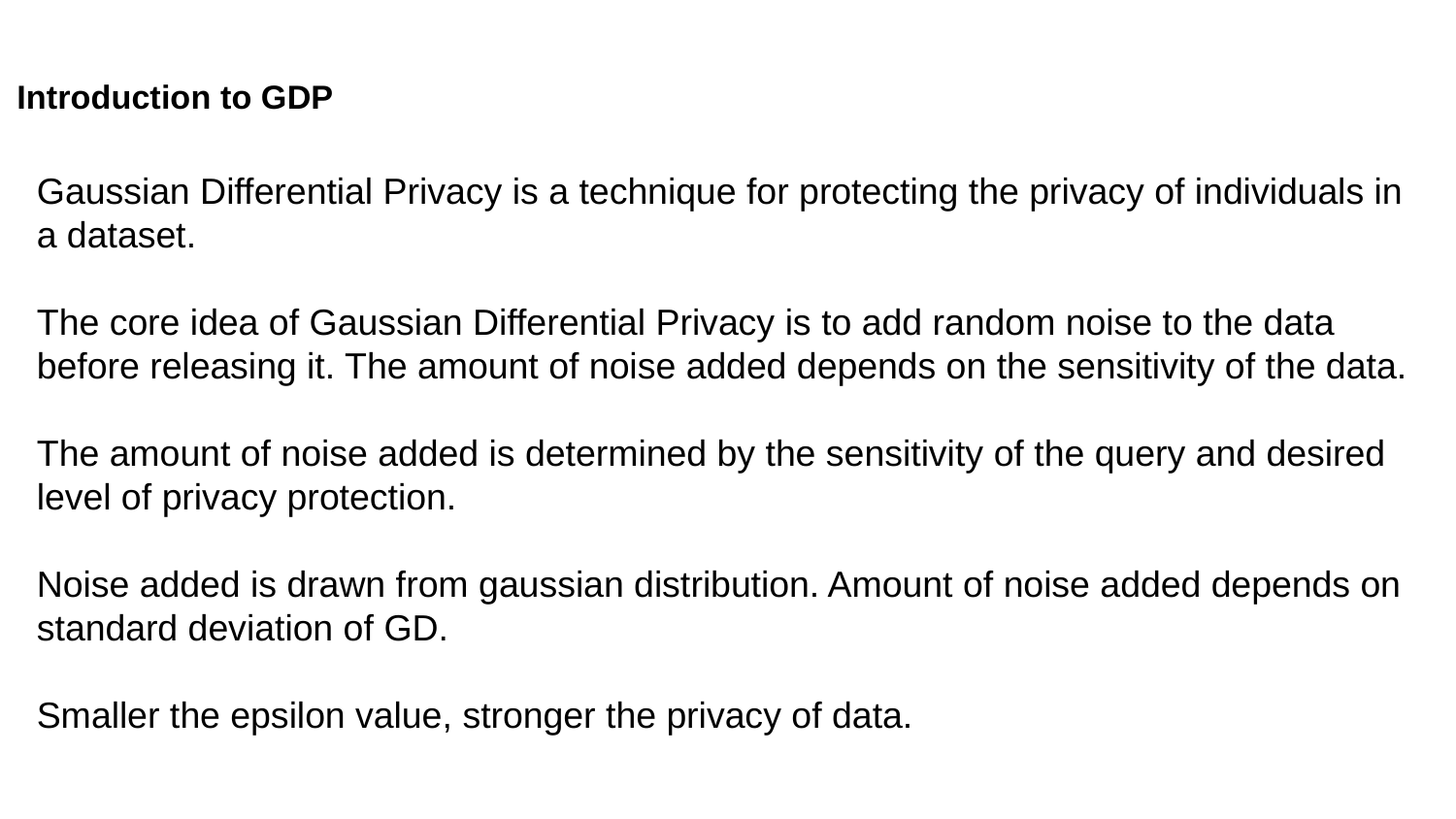

# Introduction to GDP
Gaussian Differential Privacy is a technique for protecting the privacy of individuals in a dataset.

The core idea of Gaussian Differential Privacy is to add random noise to the data before releasing it. The amount of noise added depends on the sensitivity of the data.

The amount of noise added is determined by the sensitivity of the query and desired level of privacy protection.

Noise added is drawn from gaussian distribution. Amount of noise added depends on standard deviation of GD.

Smaller the epsilon value, stronger the privacy of data.